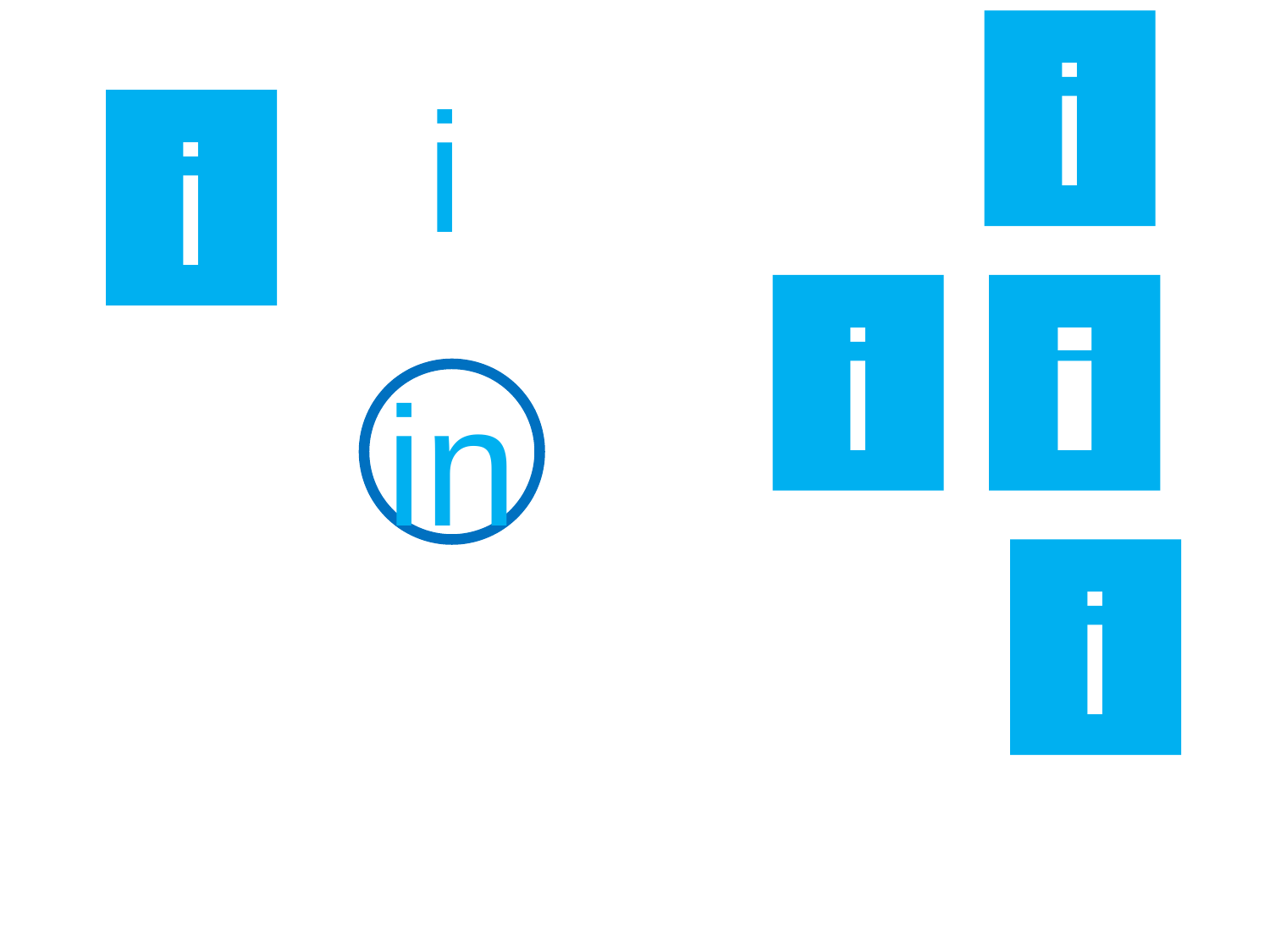

i
i
i
i
i
in

i